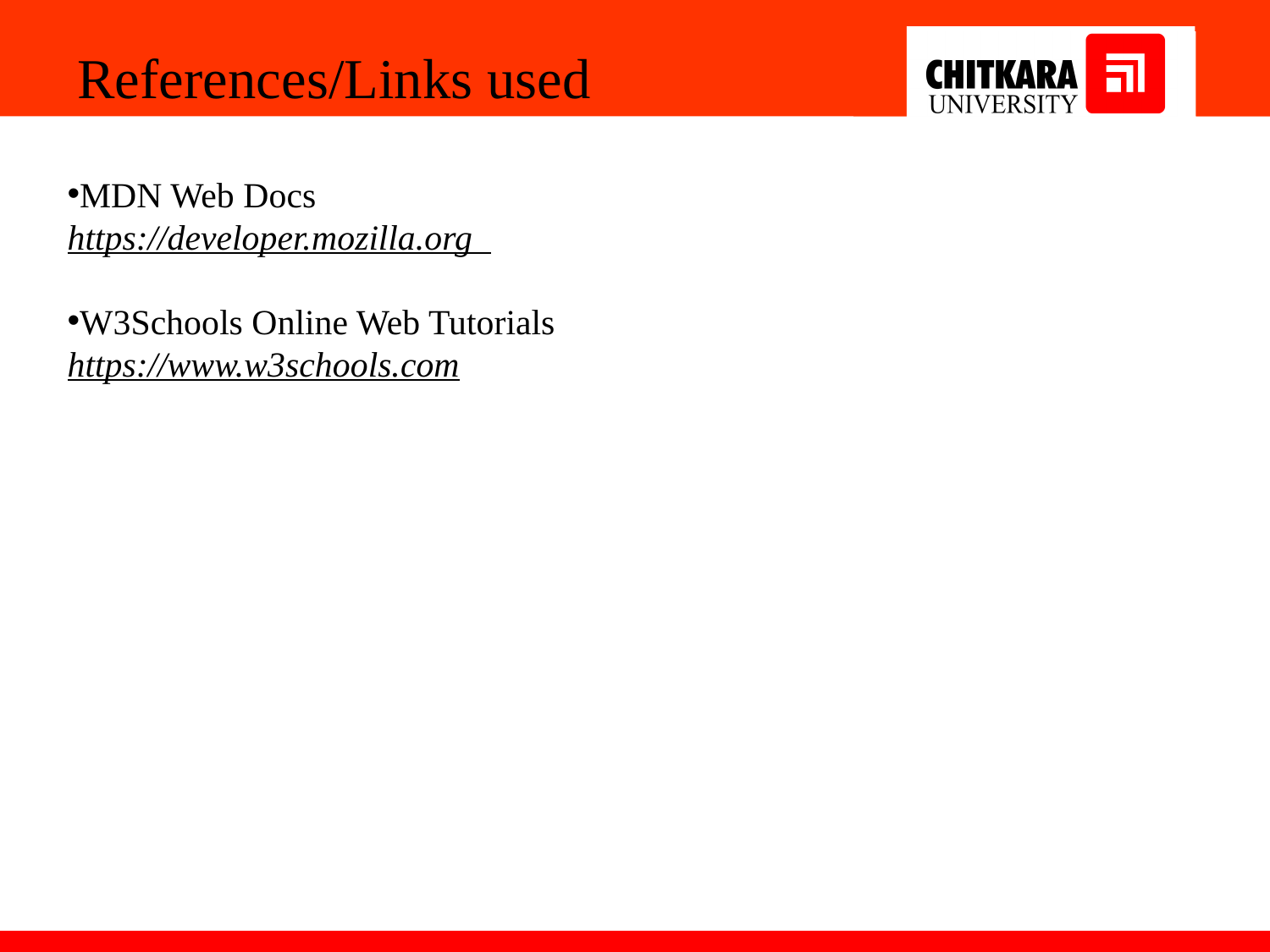

References/Links used
MDN Web Docs
https://developer.mozilla.org

W3Schools Online Web Tutorials
https://www.w3schools.com